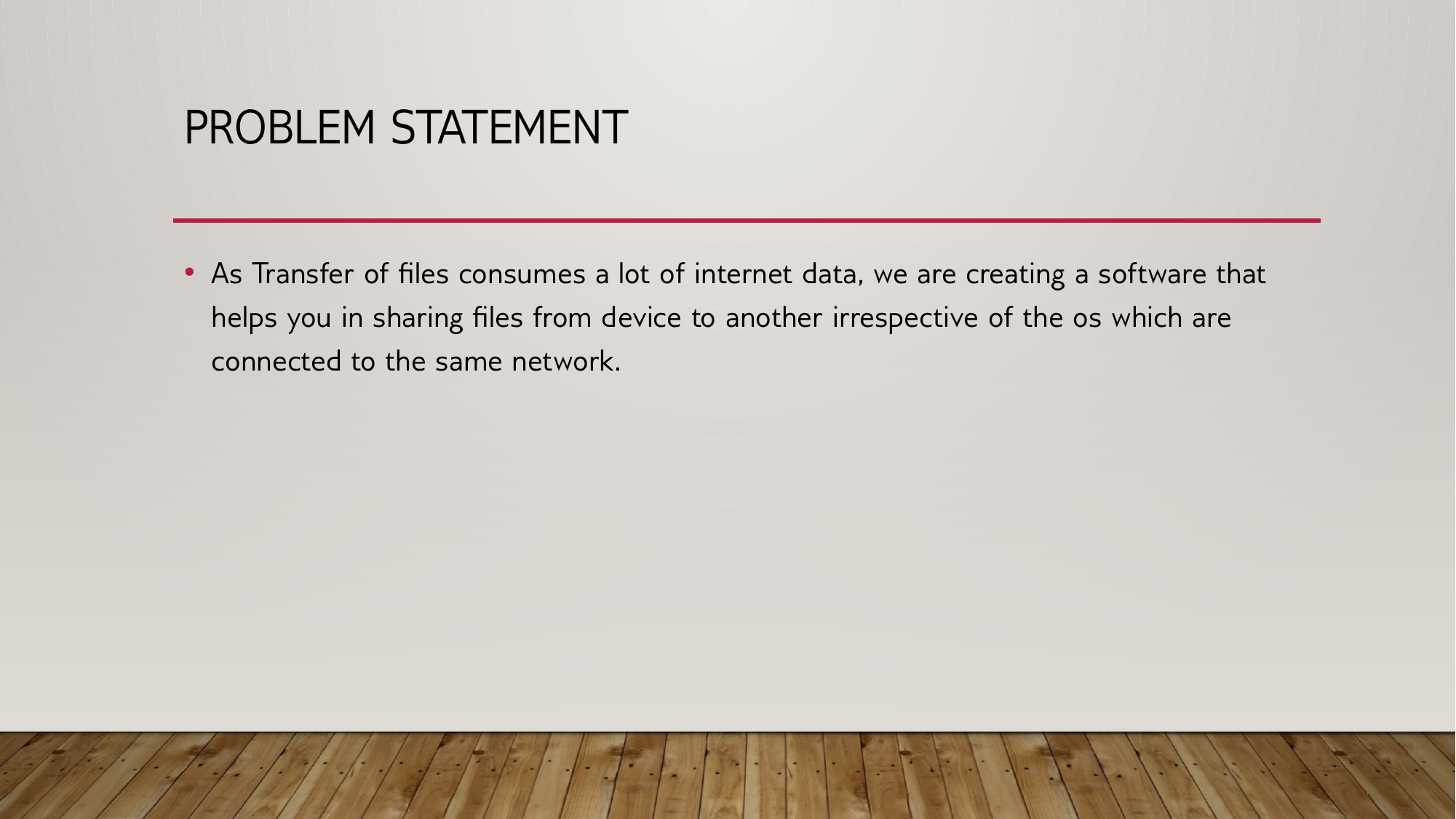

# Problem Statement
As Transfer of files consumes a lot of internet data, we are creating a software that helps you in sharing files from device to another irrespective of the os which are connected to the same network.